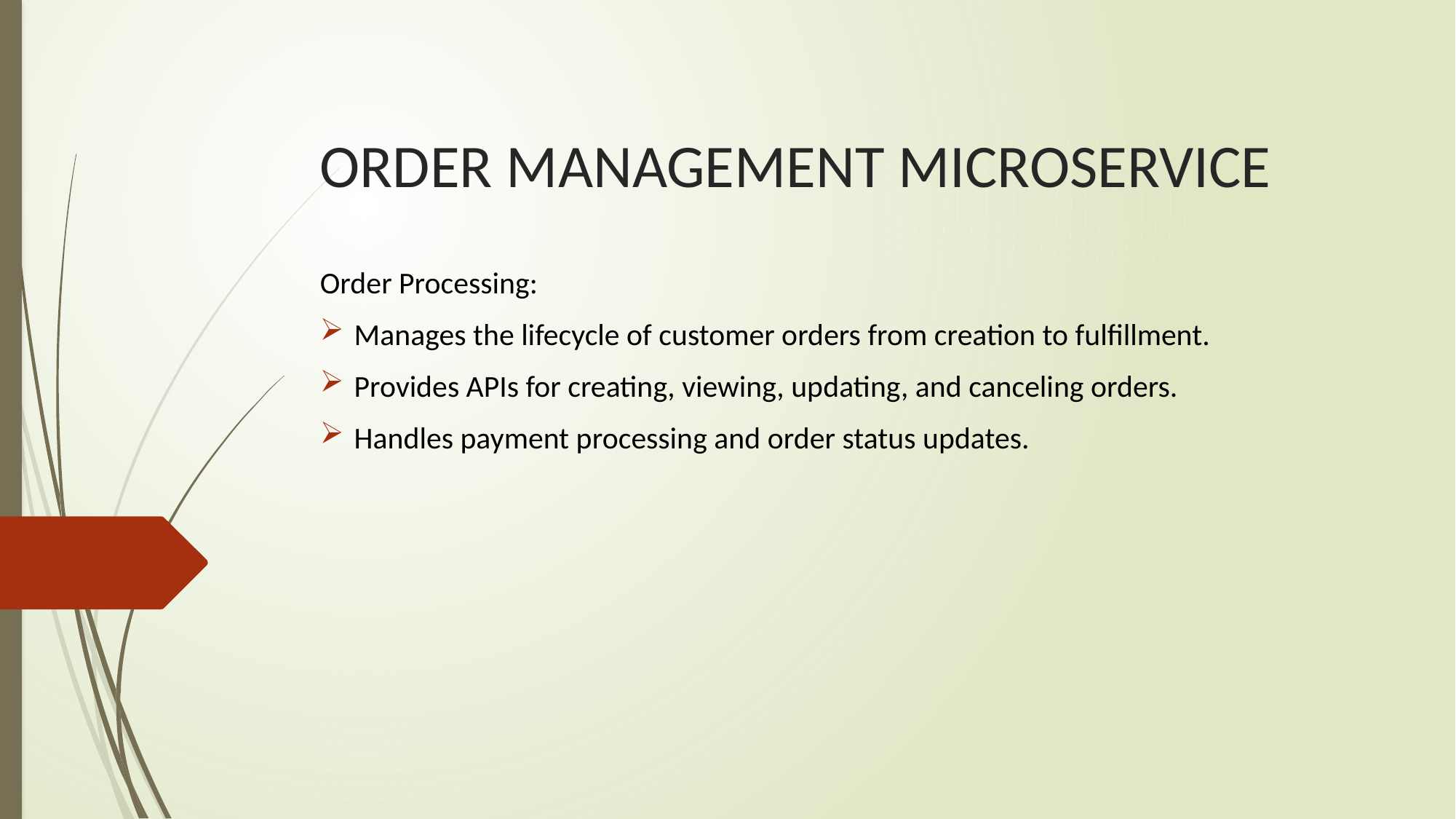

# ORDER MANAGEMENT MICROSERVICE
Order Processing:
Manages the lifecycle of customer orders from creation to fulfillment.
Provides APIs for creating, viewing, updating, and canceling orders.
Handles payment processing and order status updates.